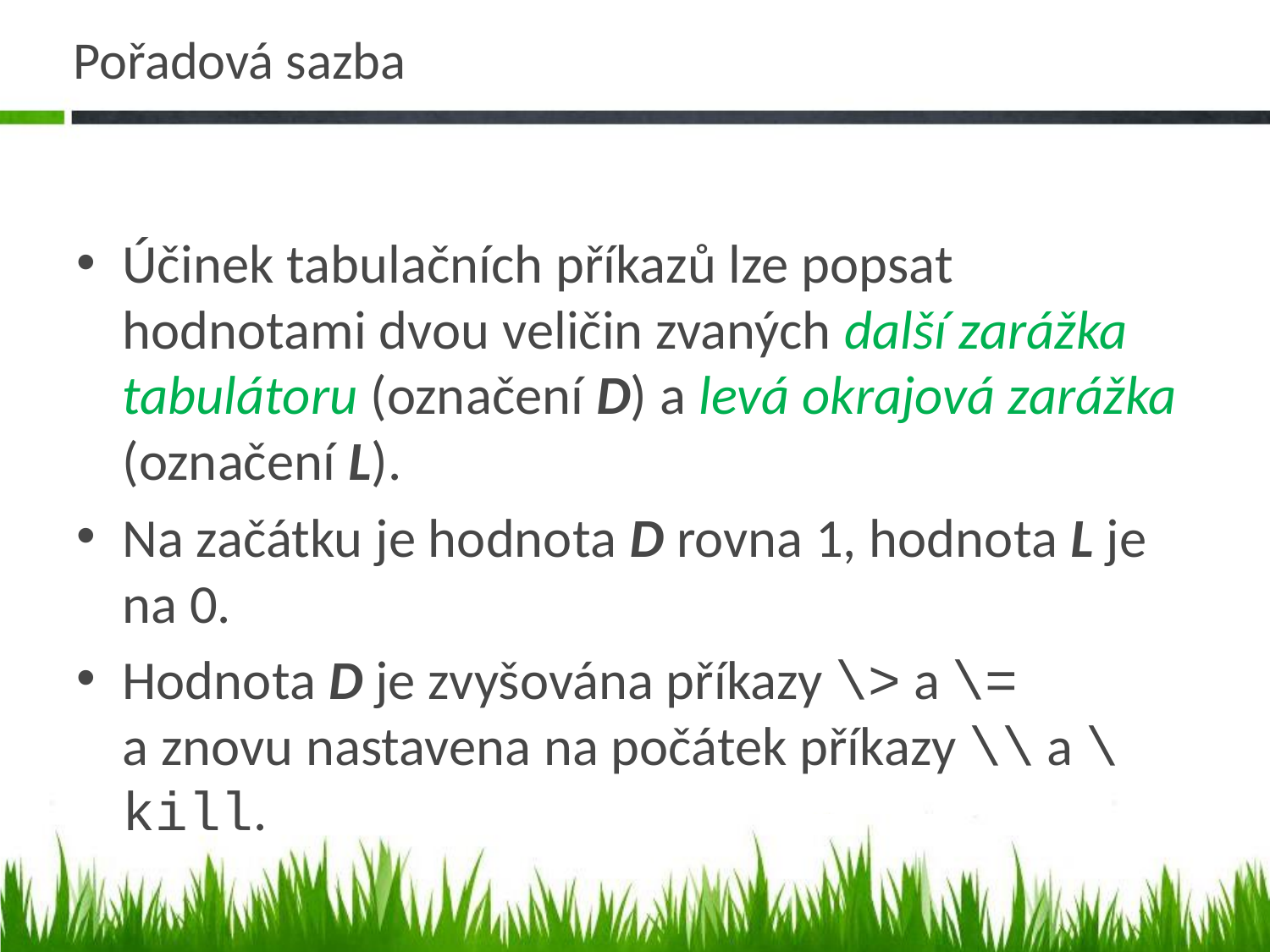

# Pořadová sazba
Účinek tabulačních příkazů lze popsat hodnotami dvou veličin zvaných další zarážka tabulátoru (označení D) a levá okrajová zarážka (označení L).
Na začátku je hodnota D rovna 1, hodnota L je na 0.
Hodnota D je zvyšována příkazy \> a \=
a znovu nastavena na počátek příkazy \\ a \kill.